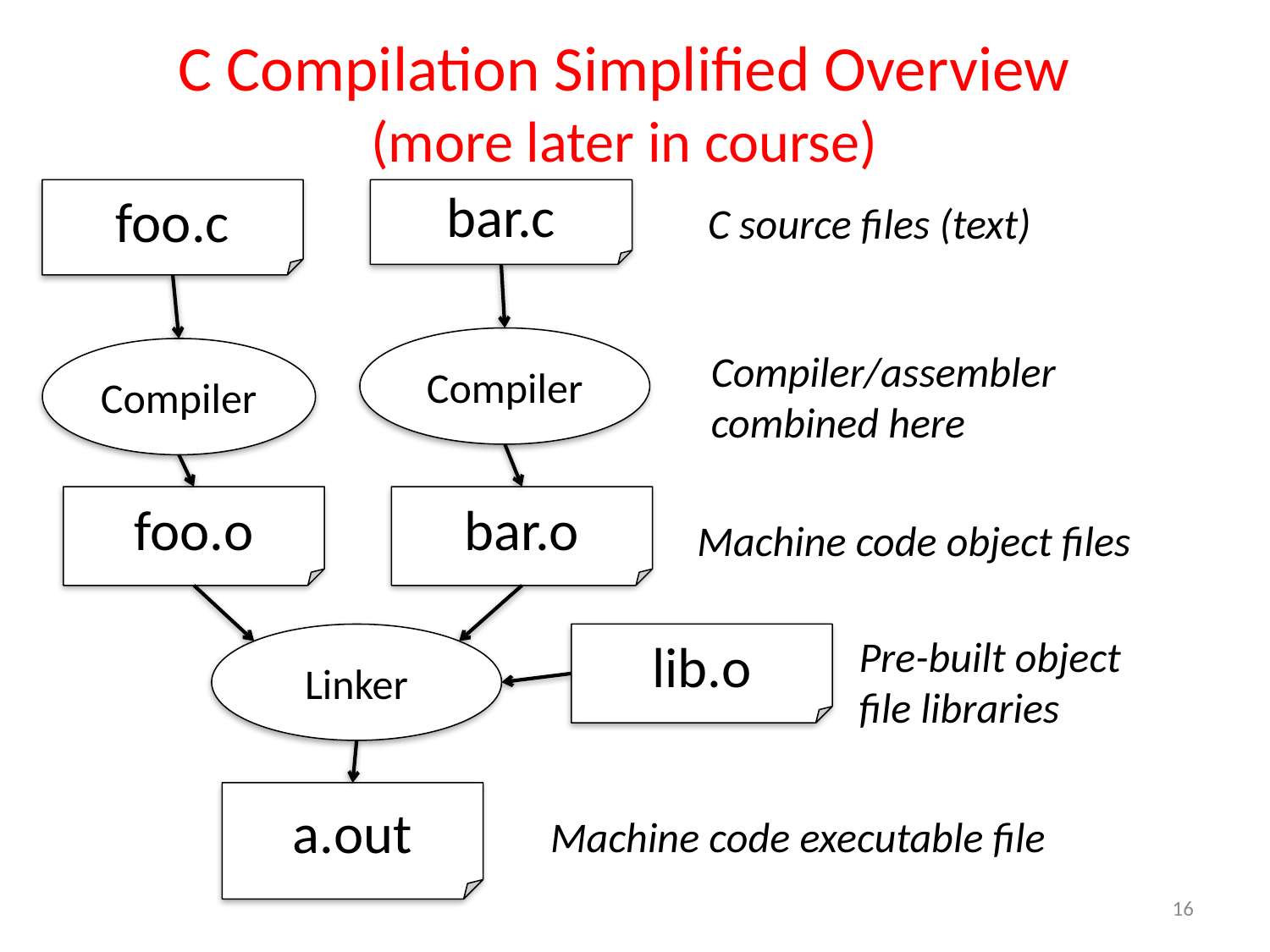

# C Compilation Simplified Overview (more later in course)
foo.c
bar.c
C source files (text)
Compiler
Compiler
Compiler/assembler combined here
foo.o
bar.o
Machine code object files
Linker
lib.o
Pre-built object file libraries
a.out
Machine code executable file
16